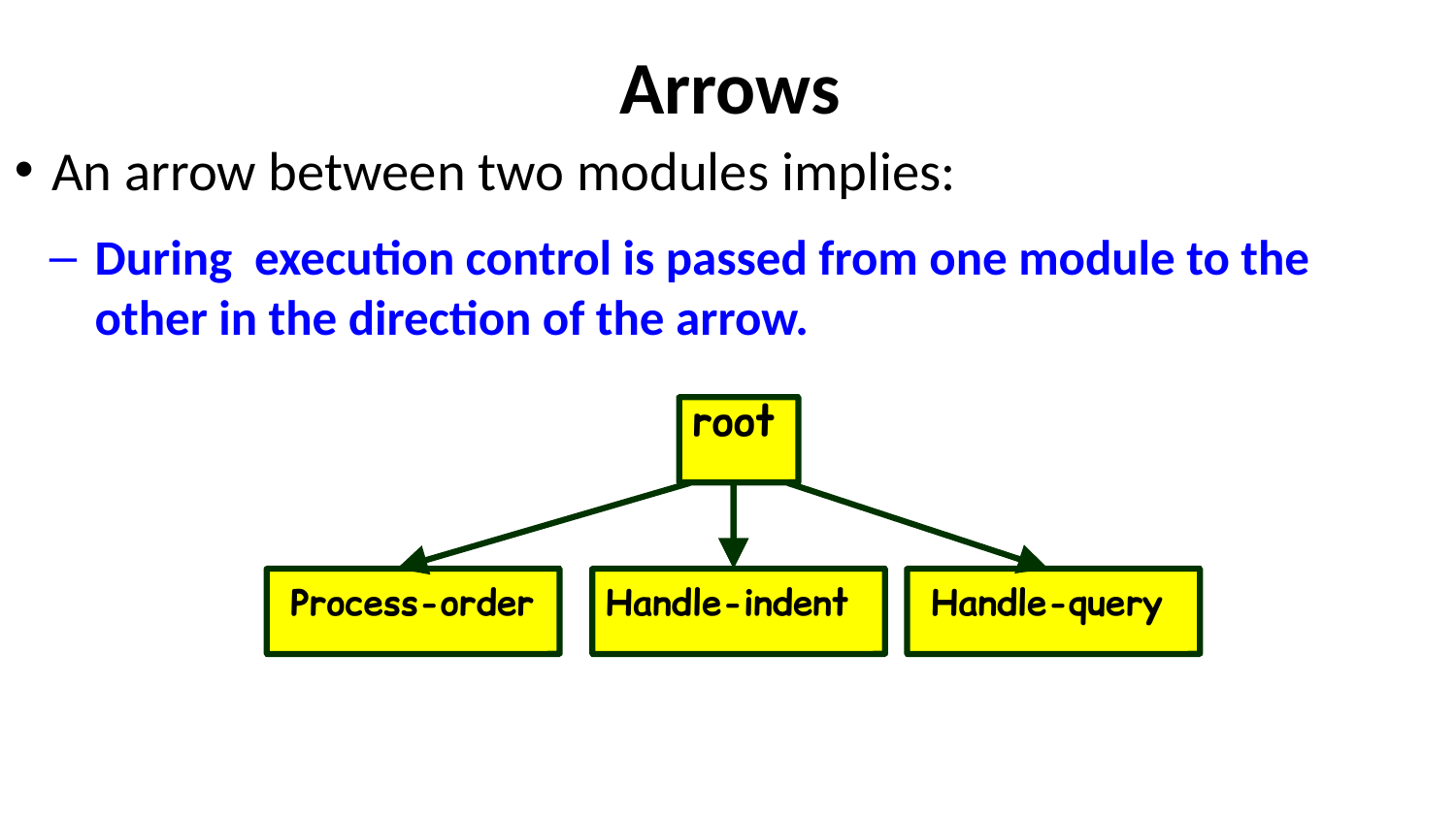

# Arrows
An arrow between two modules implies:
During  execution control is passed from one module to the other in the direction of the arrow.

root

Process-order
Handle-indent
Handle-query